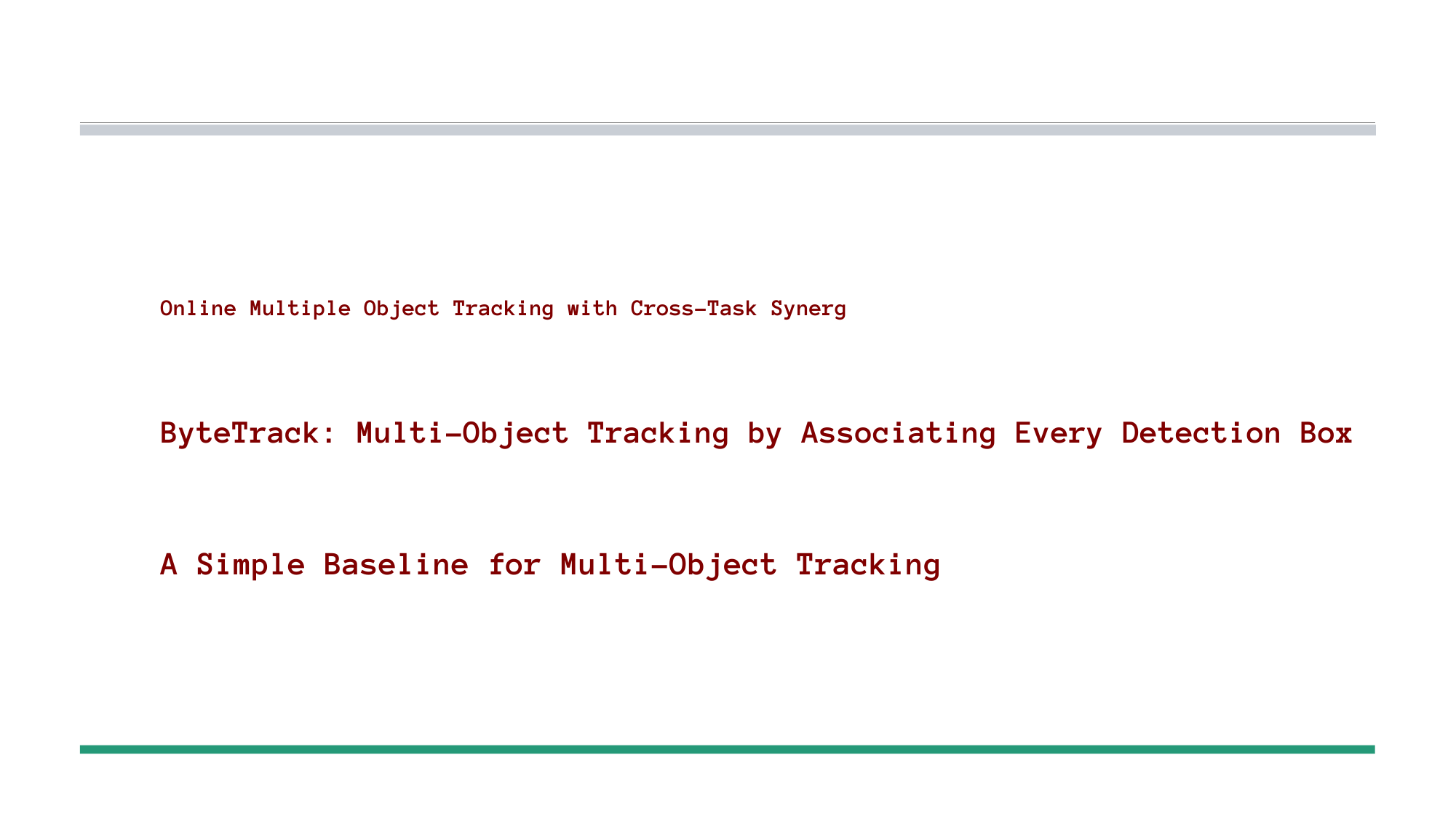

Online Multiple Object Tracking with Cross-Task Synerg
ByteTrack: Multi-Object Tracking by Associating Every Detection Box

A Simple Baseline for Multi-Object Tracking